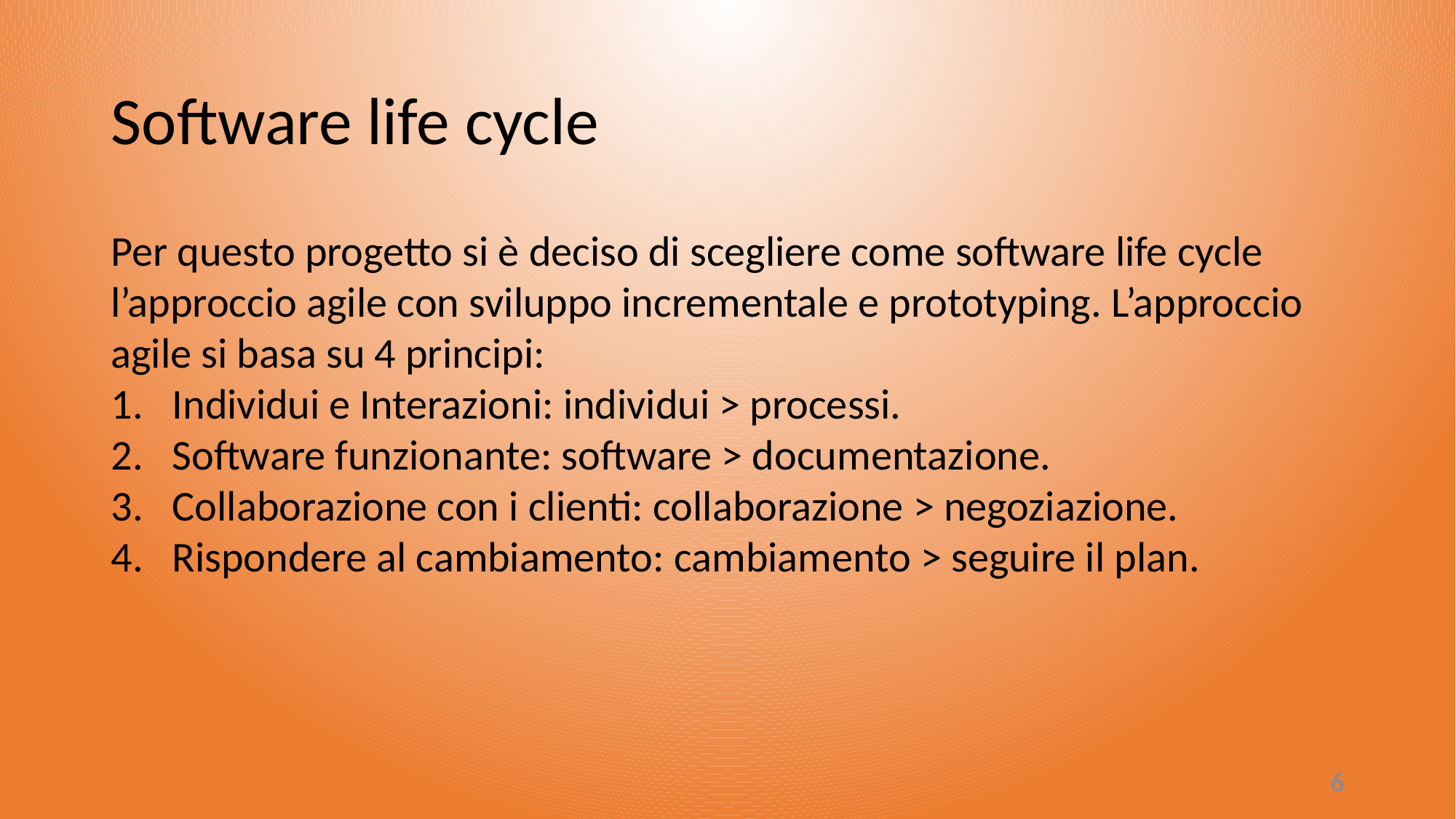

# Software life cycle
Per questo progetto si è deciso di scegliere come software life cycle l’approccio agile con sviluppo incrementale e prototyping. L’approccio agile si basa su 4 principi:
Individui e Interazioni: individui > processi.
Software funzionante: software > documentazione.
Collaborazione con i clienti: collaborazione > negoziazione.
Rispondere al cambiamento: cambiamento > seguire il plan.
6